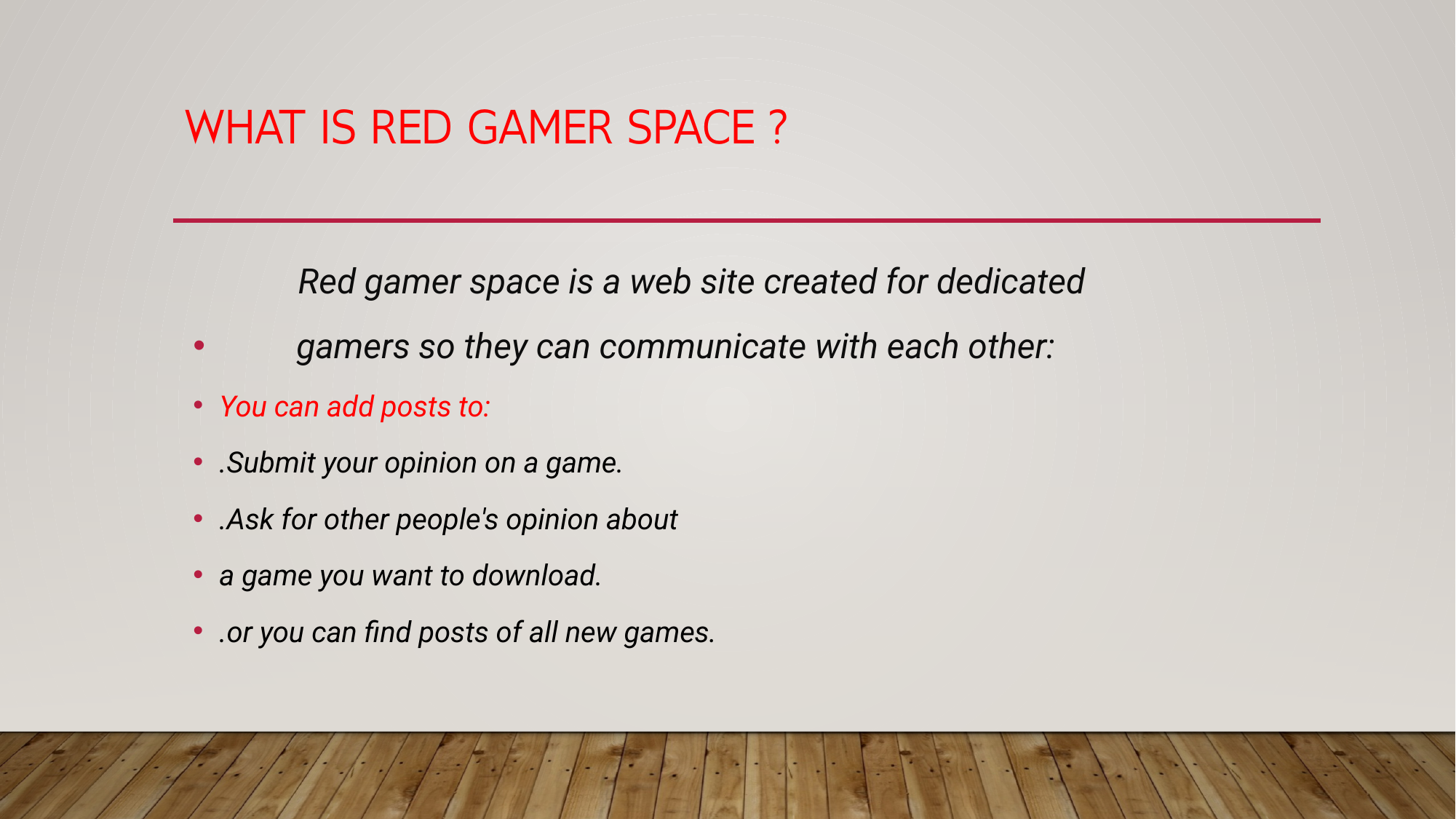

# What is red gamer space ?
Red gamer space is a web site created for dedicated
         gamers so they can communicate with each other:
You can add posts to:
.Submit your opinion on a game.
.Ask for other people's opinion about
a game you want to download.
.or you can find posts of all new games.